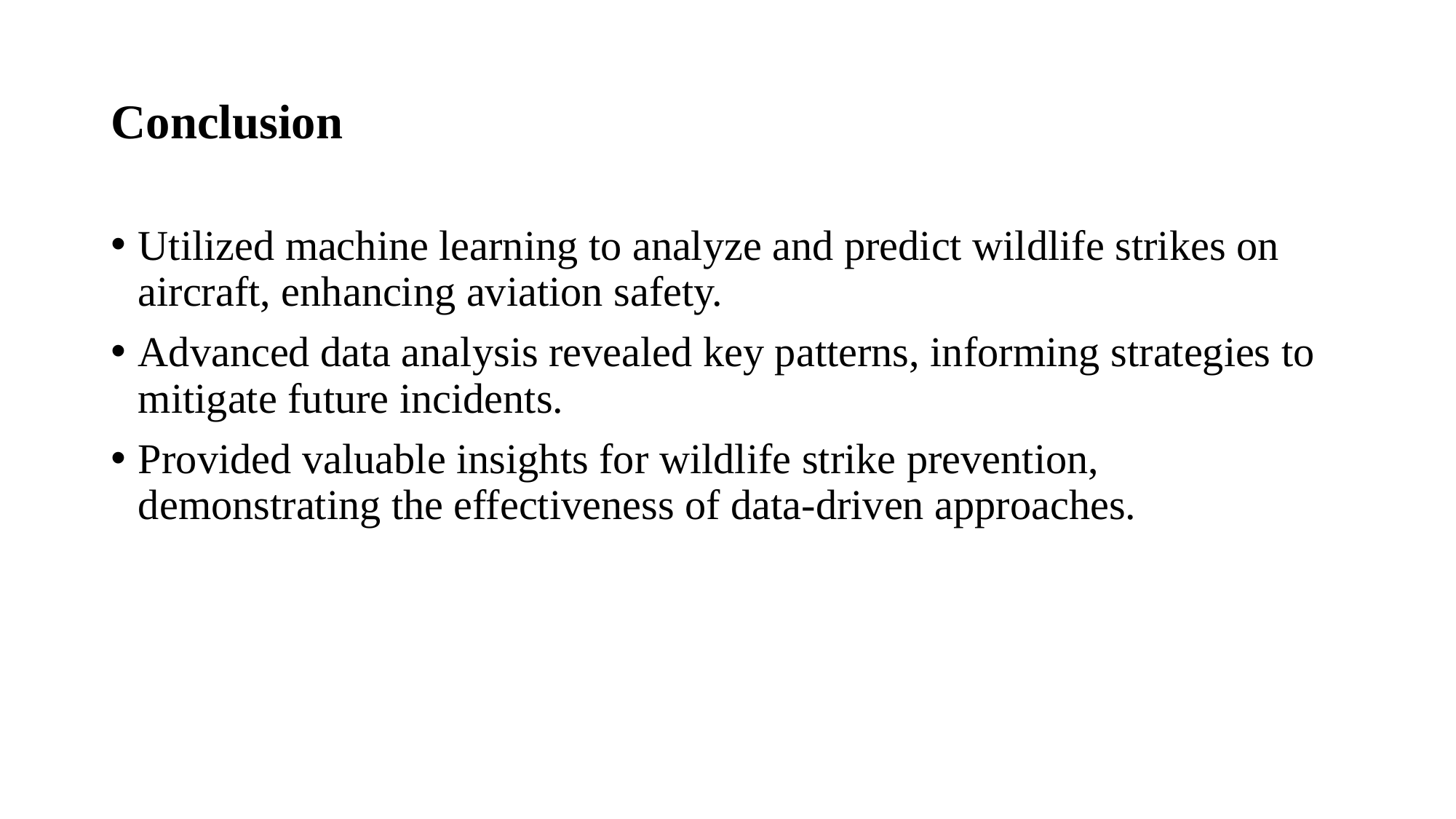

# Conclusion
Utilized machine learning to analyze and predict wildlife strikes on aircraft, enhancing aviation safety.
Advanced data analysis revealed key patterns, informing strategies to mitigate future incidents.
Provided valuable insights for wildlife strike prevention, demonstrating the effectiveness of data-driven approaches.